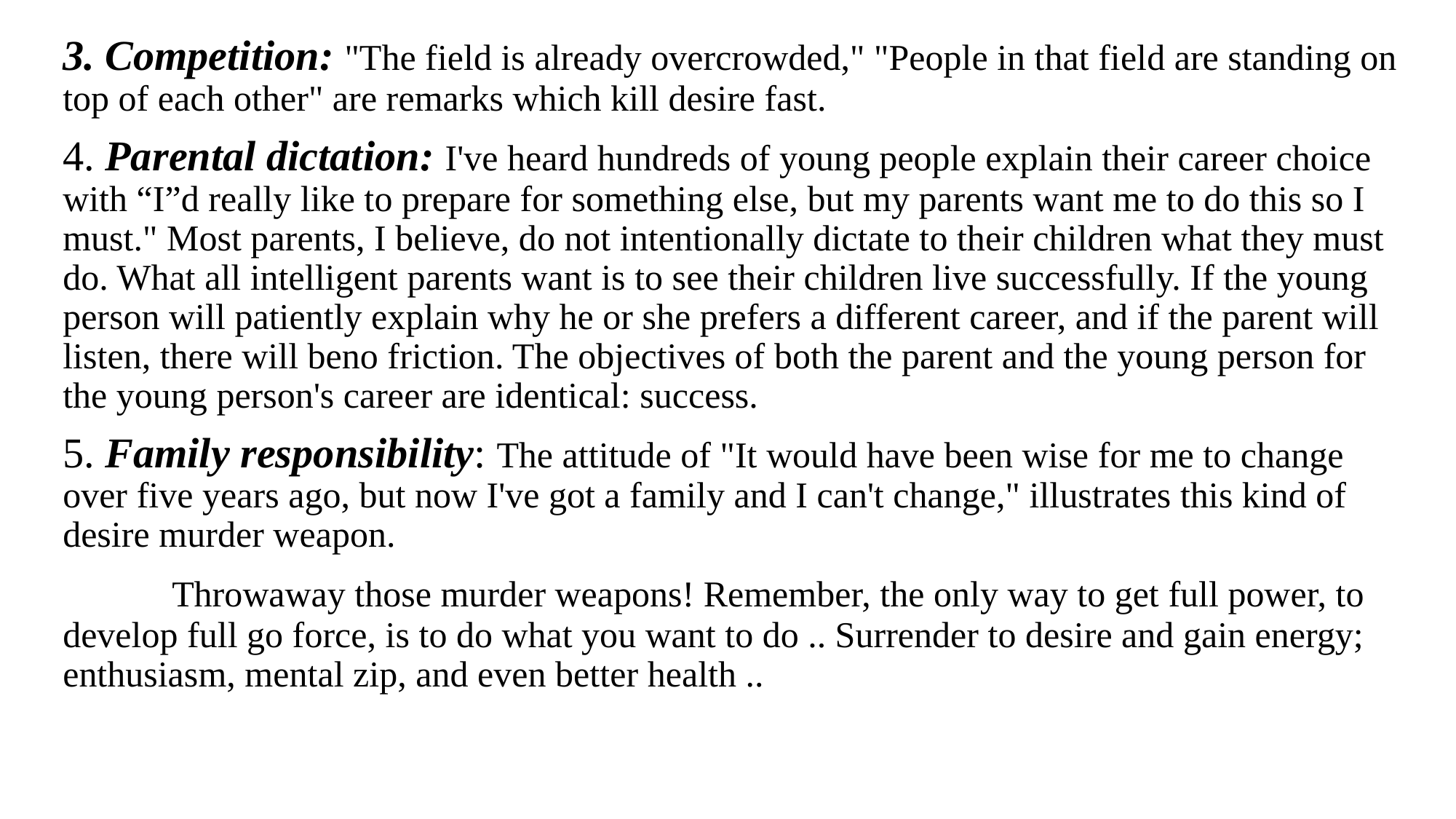

3. Competition: "The field is already overcrowded," "People in that field are standing on top of each other" are remarks which kill desire fast.
4. Parental dictation: I've heard hundreds of young people explain their career choice with “I”d really like to prepare for something else, but my parents want me to do this so I must." Most parents, I believe, do not intentionally dictate to their children what they must do. What all intelligent parents want is to see their children live successfully. If the young person will patiently explain why he or she prefers a different career, and if the parent will listen, there will beno friction. The objectives of both the parent and the young person for the young person's career are identical: success.
5. Family responsibility: The attitude of "It would have been wise for me to change over five years ago, but now I've got a family and I can't change," illustrates this kind of desire murder weapon.
	Throwaway those murder weapons! Remember, the only way to get full power, to develop full go force, is to do what you want to do .. Surrender to desire and gain energy; enthusiasm, mental zip, and even better health ..